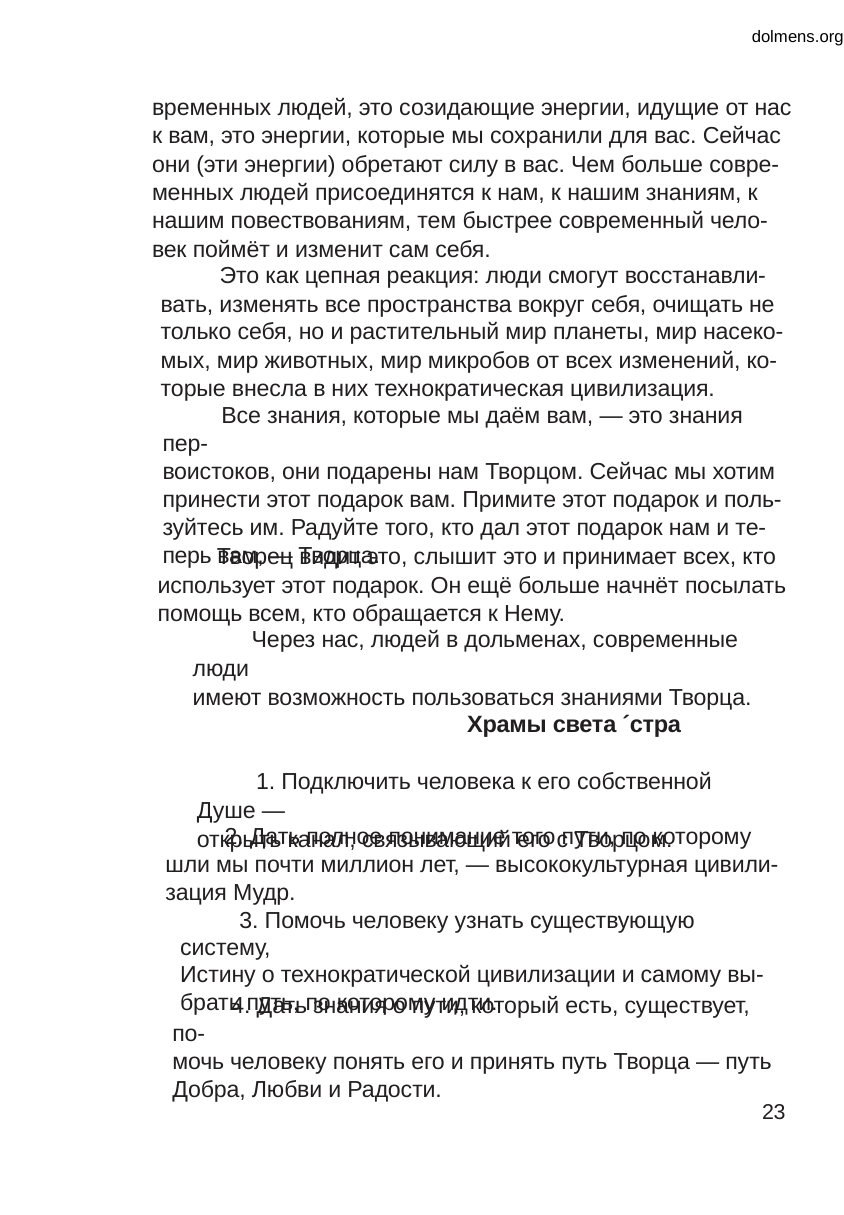

dolmens.org

временных людей, это созидающие энергии, идущие от нас
к вам, это энергии, которые мы сохранили для вас. Сейчас
они (эти энергии) обретают силу в вас. Чем больше совре-
менных людей присоединятся к нам, к нашим знаниям, к
нашим повествованиям, тем быстрее современный чело-
век поймёт и изменит сам себя.

Это как цепная реакция: люди смогут восстанавли-
вать, изменять все пространства вокруг себя, очищать не
только себя, но и растительный мир планеты, мир насеко-
мых, мир животных, мир микробов от всех изменений, ко-
торые внесла в них технократическая цивилизация.

Все знания, которые мы даём вам, — это знания пер-
воистоков, они подарены нам Творцом. Сейчас мы хотим
принести этот подарок вам. Примите этот подарок и поль-
зуйтесь им. Радуйте того, кто дал этот подарок нам и те-
перь вам, — Творца.

Творец видит это, слышит это и принимает всех, кто
использует этот подарок. Он ещё больше начнёт посылать
помощь всем, кто обращается к Нему.

Через нас, людей в дольменах, современные люди
имеют возможность пользоваться знаниями Творца.

Храмы света ´стра

1. Подключить человека к его собственной Душе —
открыть канал, связывающий его с Творцом.

2. Дать полное понимание того пути, по которому
шли мы почти миллион лет, — высококультурная цивили-
зация Мудр.

3. Помочь человеку узнать существующую систему,
Истину о технократической цивилизации и самому вы-
брать путь, по которому идти.

4. Дать знания о пути, который есть, существует, по-
мочь человеку понять его и принять путь Творца — путь
Добра, Любви и Радости.

23